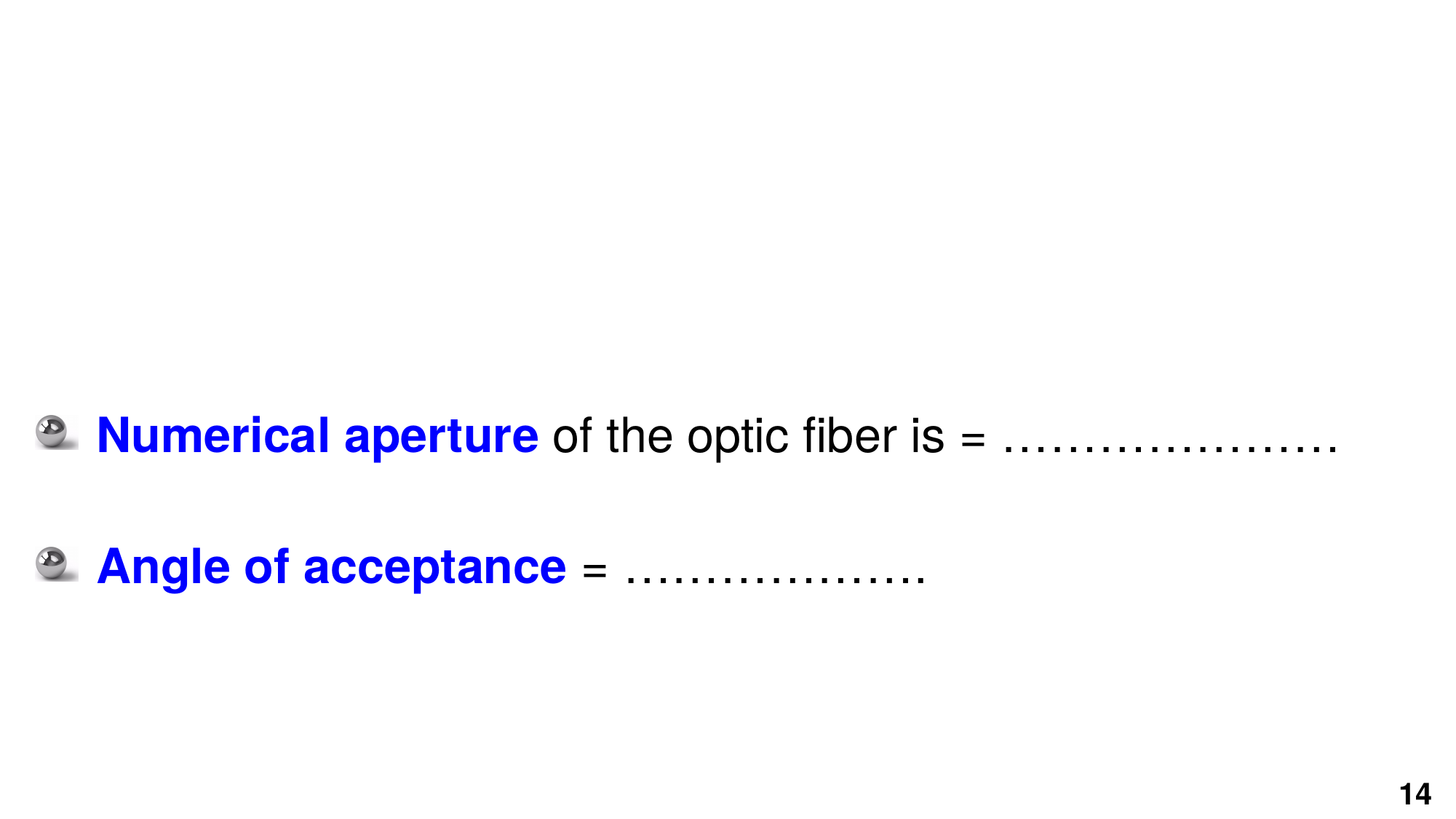

# Results
 Numerical aperture of the optic fiber is = …………………
 Angle of acceptance = ……………….

14